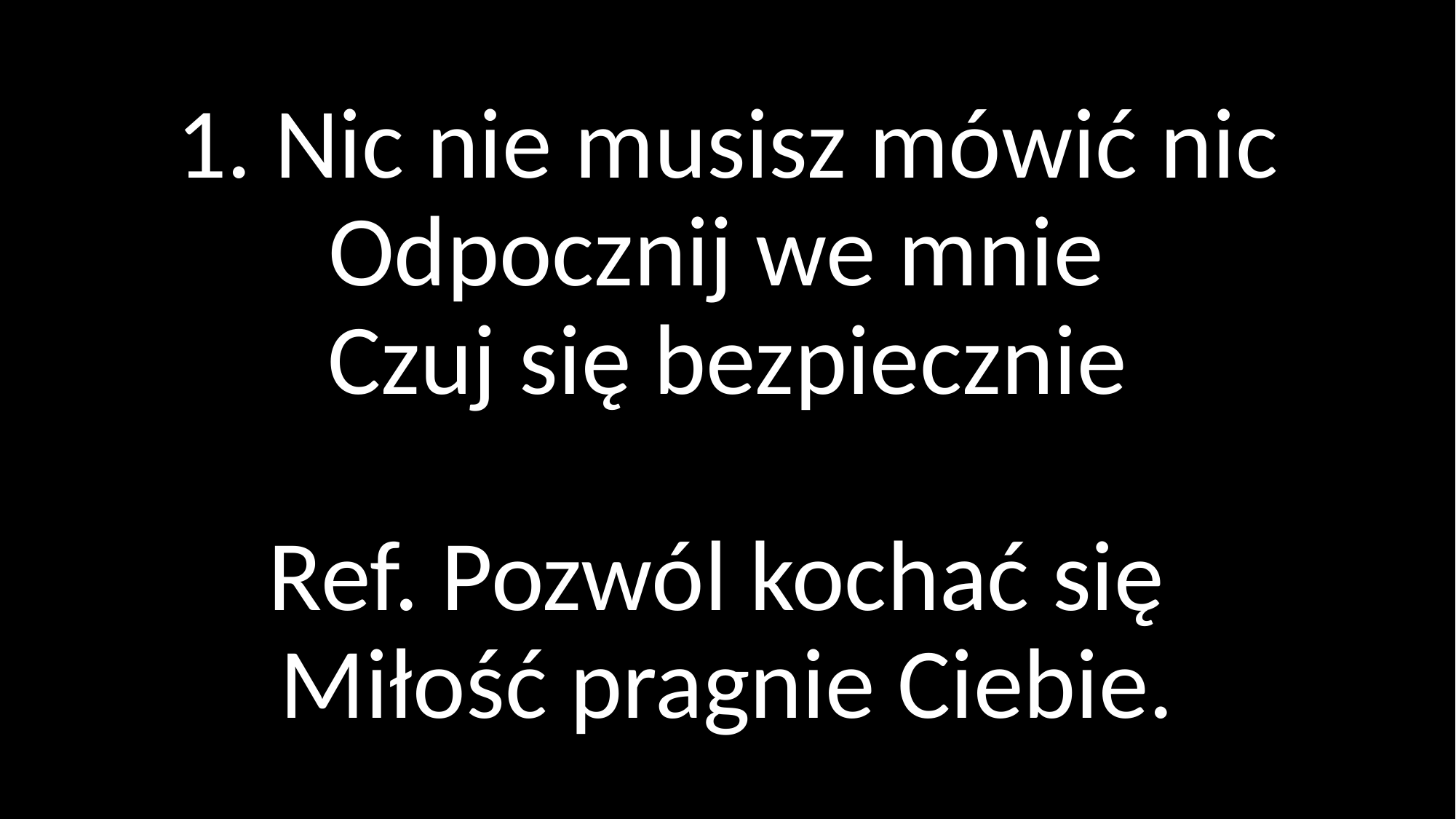

# 1. Nic nie musisz mówić nic Odpocznij we mnie Czuj się bezpiecznie Ref. Pozwól kochać się Miłość pragnie Ciebie.